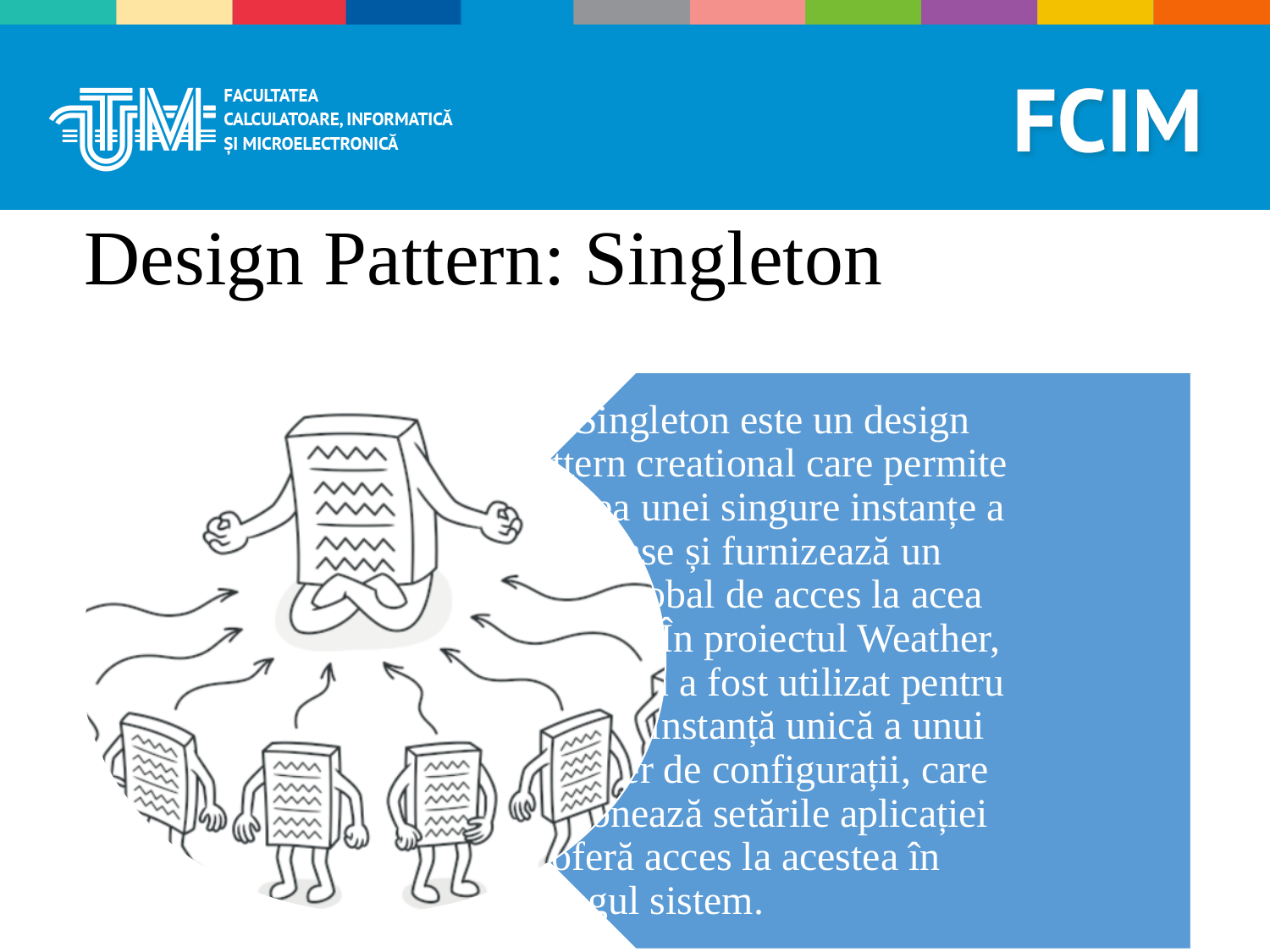

Design Pattern: Singleton
      Singleton este un design pattern creational care permite crearea unei singure instanțe a unei clase și furnizează un punct global de acces la acea instanță. În proiectul Weather, Singleton a fost utilizat pentru a crea o instanță unică a unui manager de configurații, care gestionează setările aplicației și oferă acces la acestea în întregul sistem.